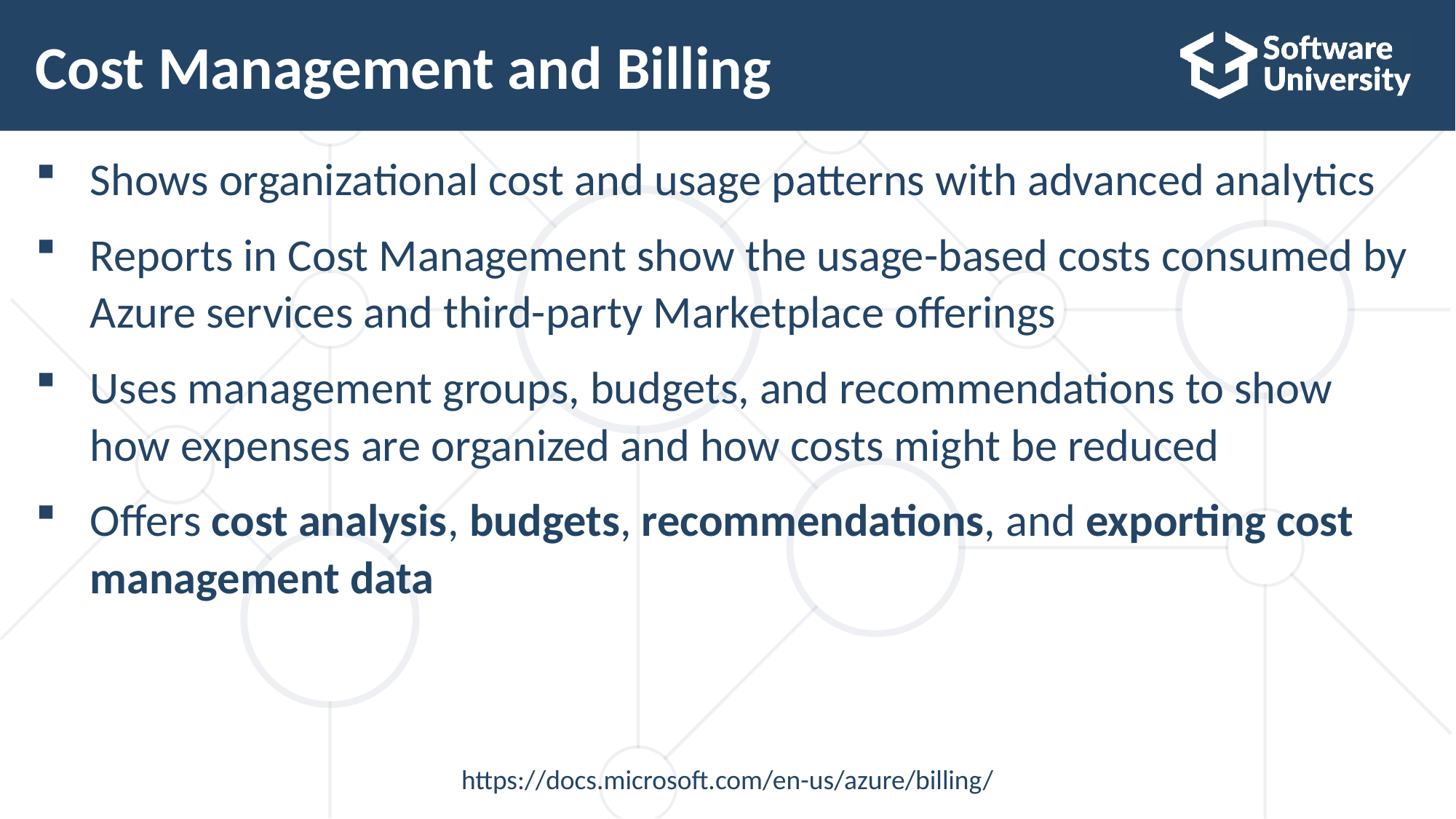

# Cost Management and Billing
Shows organizational cost and usage patterns with advanced analytics
Reports in Cost Management show the usage-based costs consumed by Azure services and third-party Marketplace offerings
Uses management groups, budgets, and recommendations to show how expenses are organized and how costs might be reduced
Offers cost analysis, budgets, recommendations, and exporting cost management data
https://docs.microsoft.com/en-us/azure/billing/